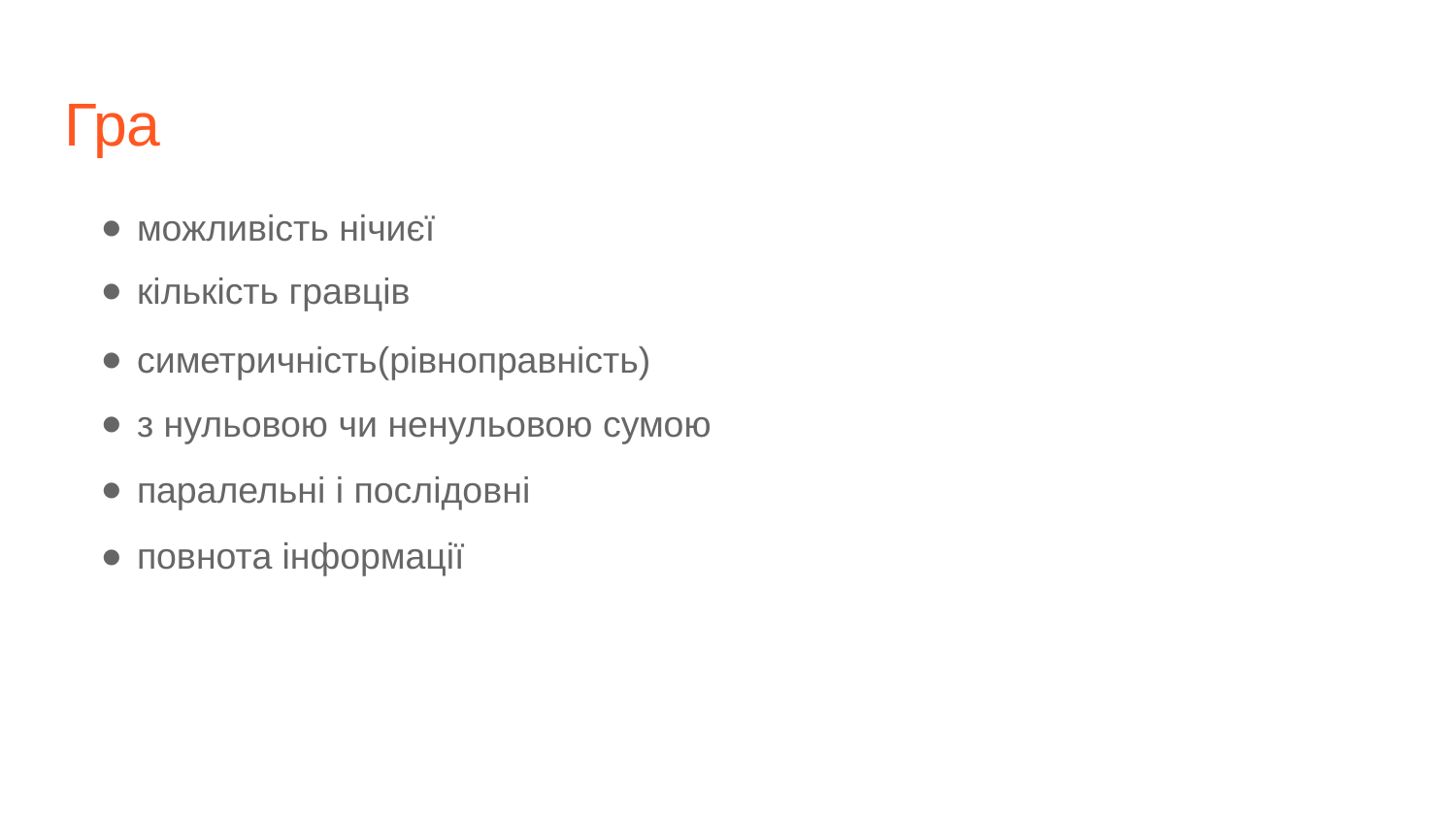

# Гра
можливість нічиєї

кількість гравців

симетричність(рівноправність)

з нульовою чи ненульовою сумою

паралельні і послідовні
повнота інформації